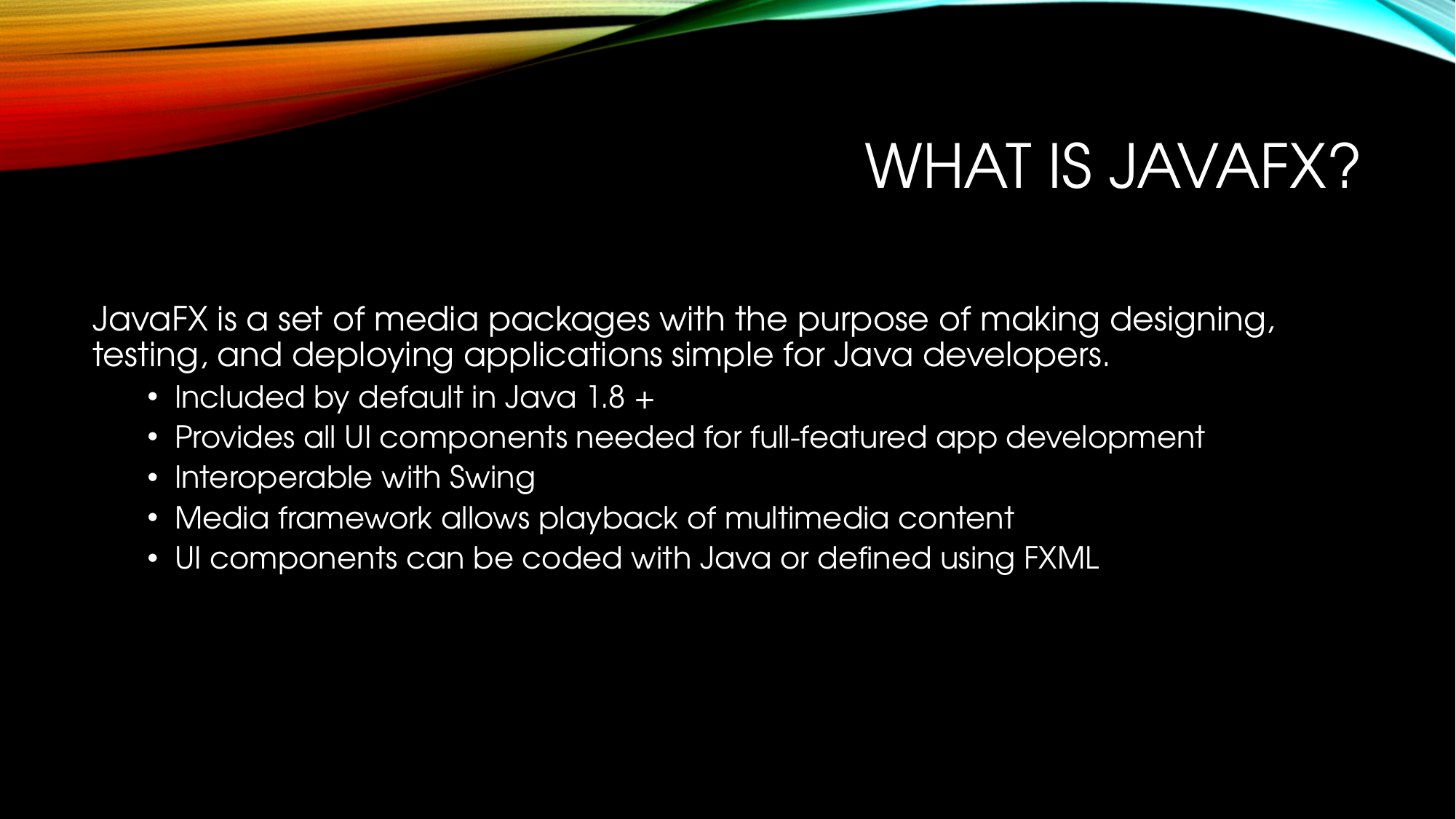

# What is Javafx?
JavaFX is a set of media packages with the purpose of making designing, testing, and deploying applications simple for Java developers.
Included by default in Java 1.8 +
Provides all UI components needed for full-featured app development
Interoperable with Swing
Media framework allows playback of multimedia content
UI components can be coded with Java or defined using FXML